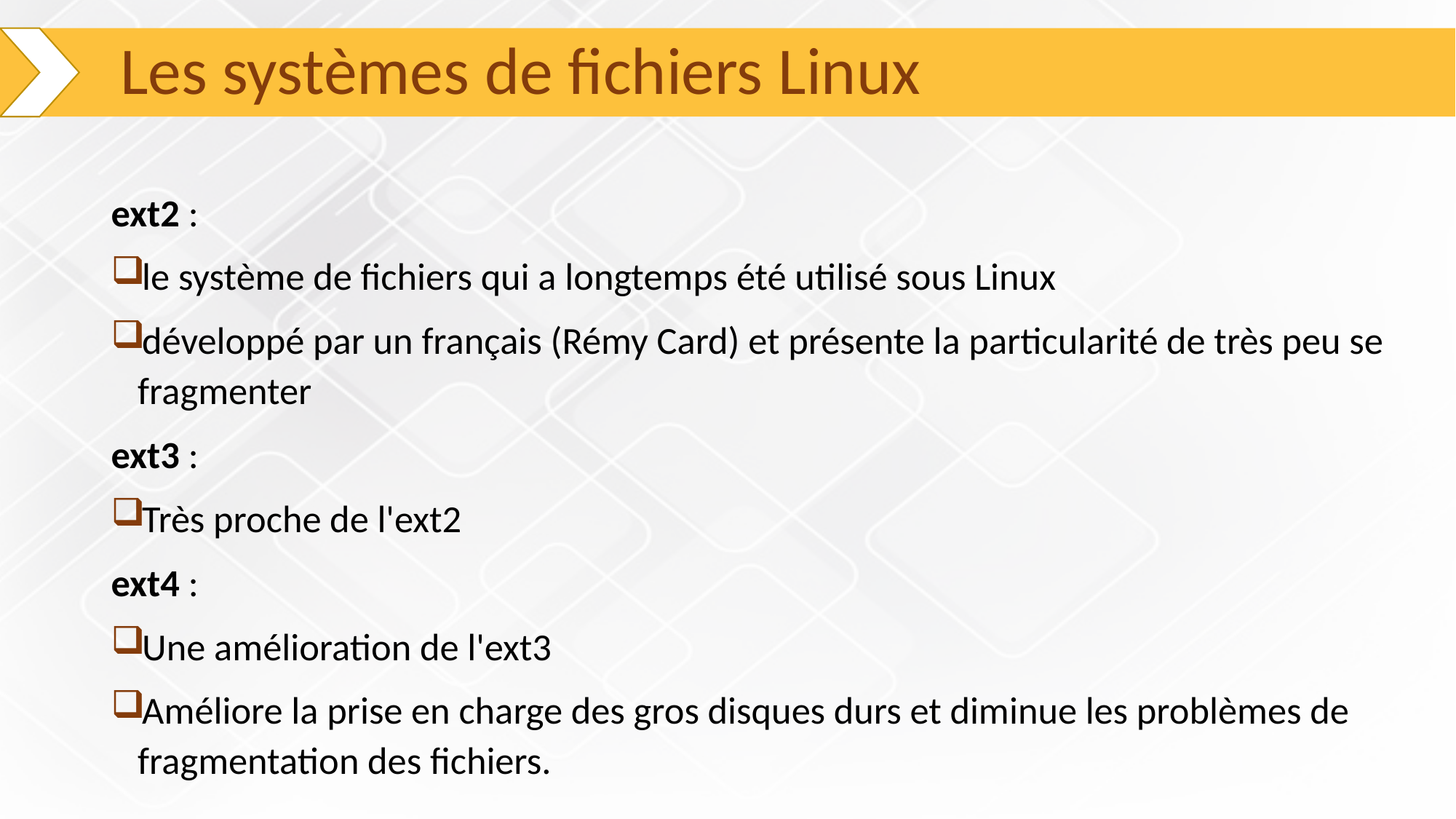

# Les systèmes de fichiers Linux

ext2 :
le système de fichiers qui a longtemps été utilisé sous Linux
développé par un français (Rémy Card) et présente la particularité de très peu se fragmenter
ext3 :
Très proche de l'ext2
ext4 :
Une amélioration de l'ext3
Améliore la prise en charge des gros disques durs et diminue les problèmes de fragmentation des fichiers.